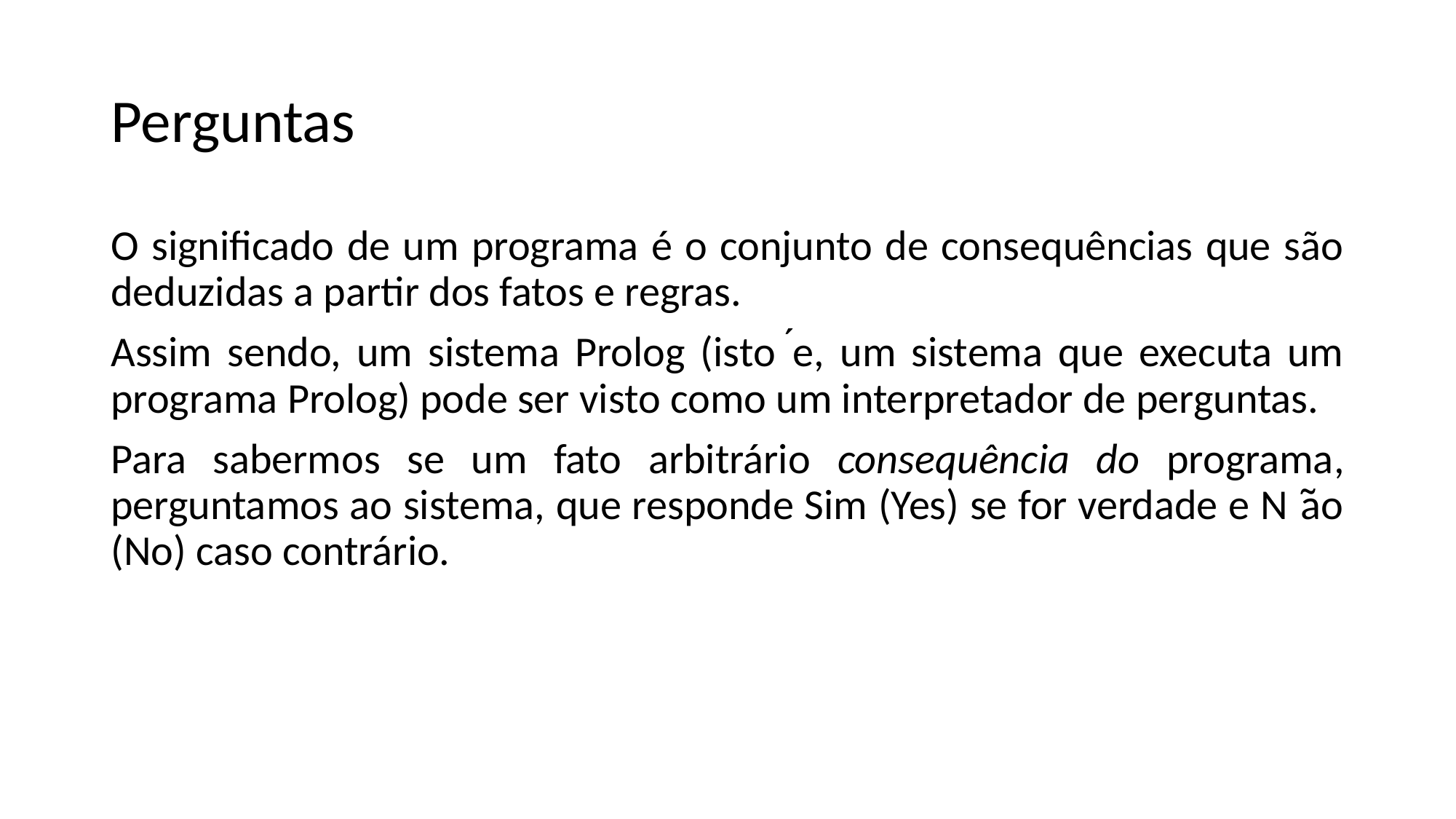

# Perguntas
O significado de um programa é o conjunto de consequências que são deduzidas a partir dos fatos e regras.
Assim sendo, um sistema Prolog (isto ́e, um sistema que executa um programa Prolog) pode ser visto como um interpretador de perguntas.
Para sabermos se um fato arbitrário consequência do programa, perguntamos ao sistema, que responde Sim (Yes) se for verdade e N ̃ao (No) caso contrário.